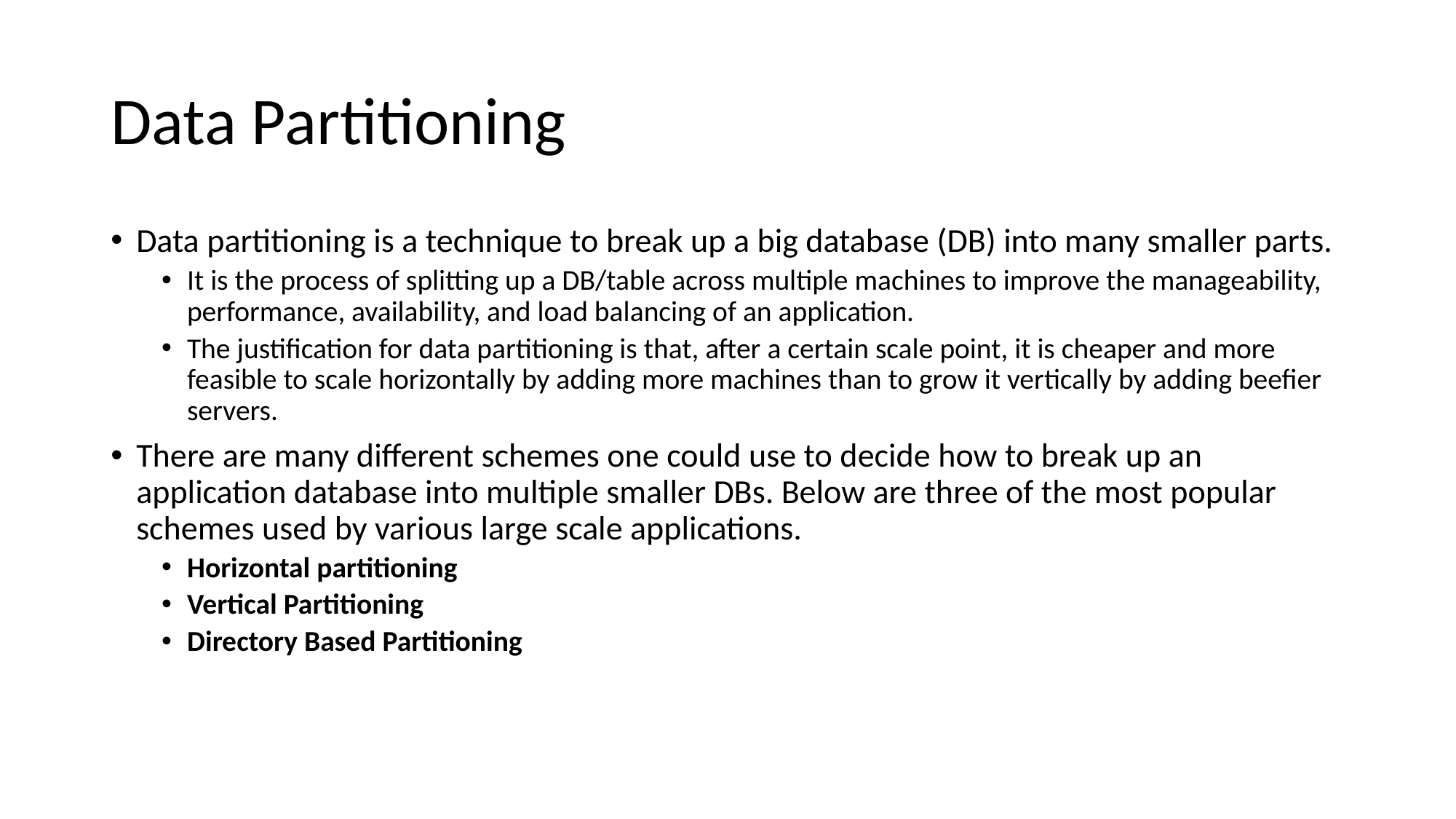

# Data Partitioning
Data partitioning is a technique to break up a big database (DB) into many smaller parts.
It is the process of splitting up a DB/table across multiple machines to improve the manageability, performance, availability, and load balancing of an application.
The justification for data partitioning is that, after a certain scale point, it is cheaper and more feasible to scale horizontally by adding more machines than to grow it vertically by adding beefier servers.
There are many different schemes one could use to decide how to break up an application database into multiple smaller DBs. Below are three of the most popular schemes used by various large scale applications.
Horizontal partitioning
Vertical Partitioning
Directory Based Partitioning